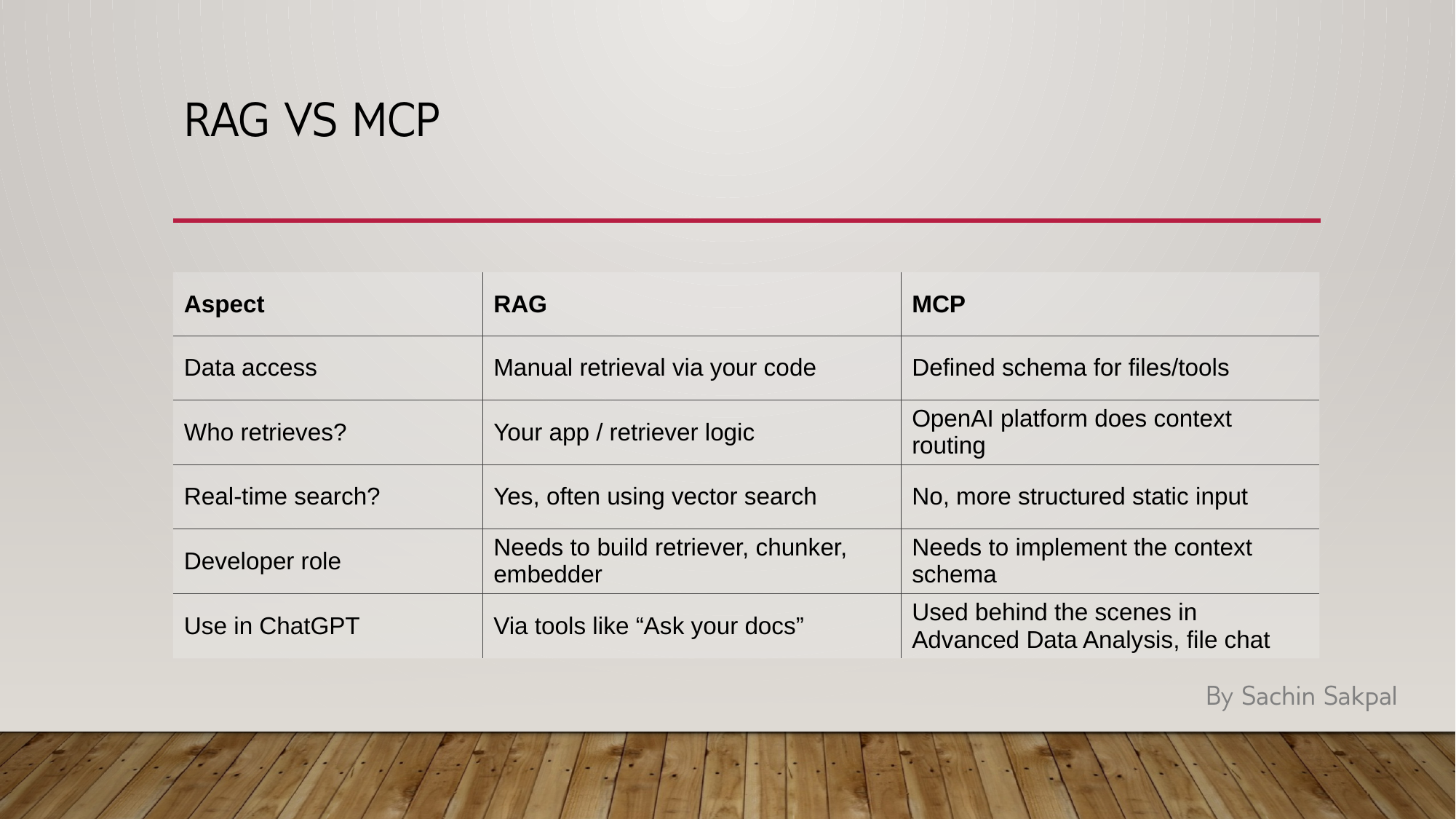

# RAG vs MCP
| Aspect | RAG | MCP |
| --- | --- | --- |
| Data access | Manual retrieval via your code | Defined schema for files/tools |
| Who retrieves? | Your app / retriever logic | OpenAI platform does context routing |
| Real-time search? | Yes, often using vector search | No, more structured static input |
| Developer role | Needs to build retriever, chunker, embedder | Needs to implement the context schema |
| Use in ChatGPT | Via tools like “Ask your docs” | Used behind the scenes in Advanced Data Analysis, file chat |